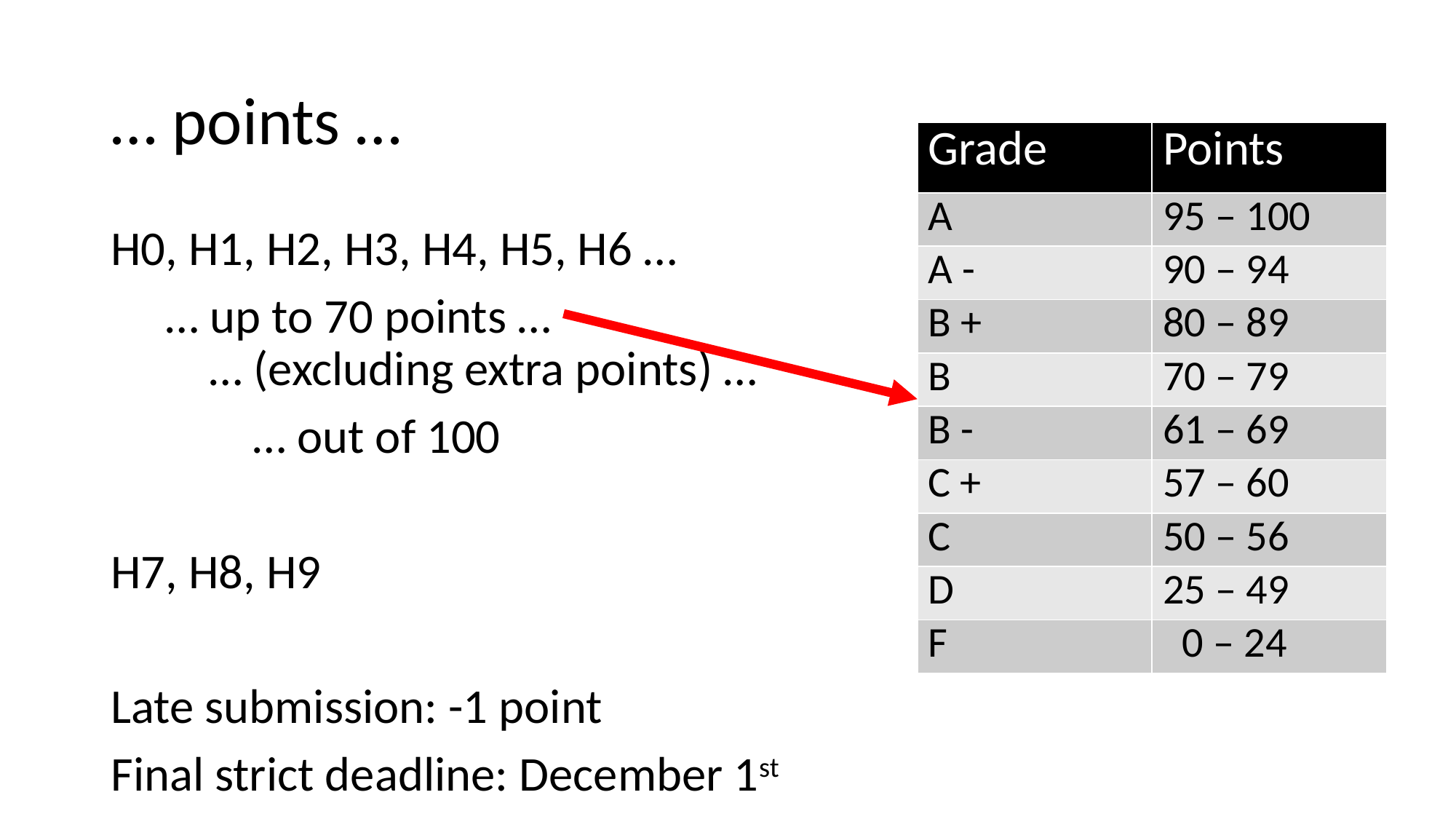

# … points …
| Grade | Points |
| --- | --- |
| A | 95 – 100 |
| A - | 90 – 94 |
| B + | 80 – 89 |
| B | 70 – 79 |
| B - | 61 – 69 |
| C + | 57 – 60 |
| C | 50 – 56 |
| D | 25 – 49 |
| F | 0 – 24 |
H0, H1, H2, H3, H4, H5, H6 …
     … up to 70 points …
         … (excluding extra points) …
	   … out of 100

H7, H8, H9

Late submission: -1 point
Final strict deadline: December 1st